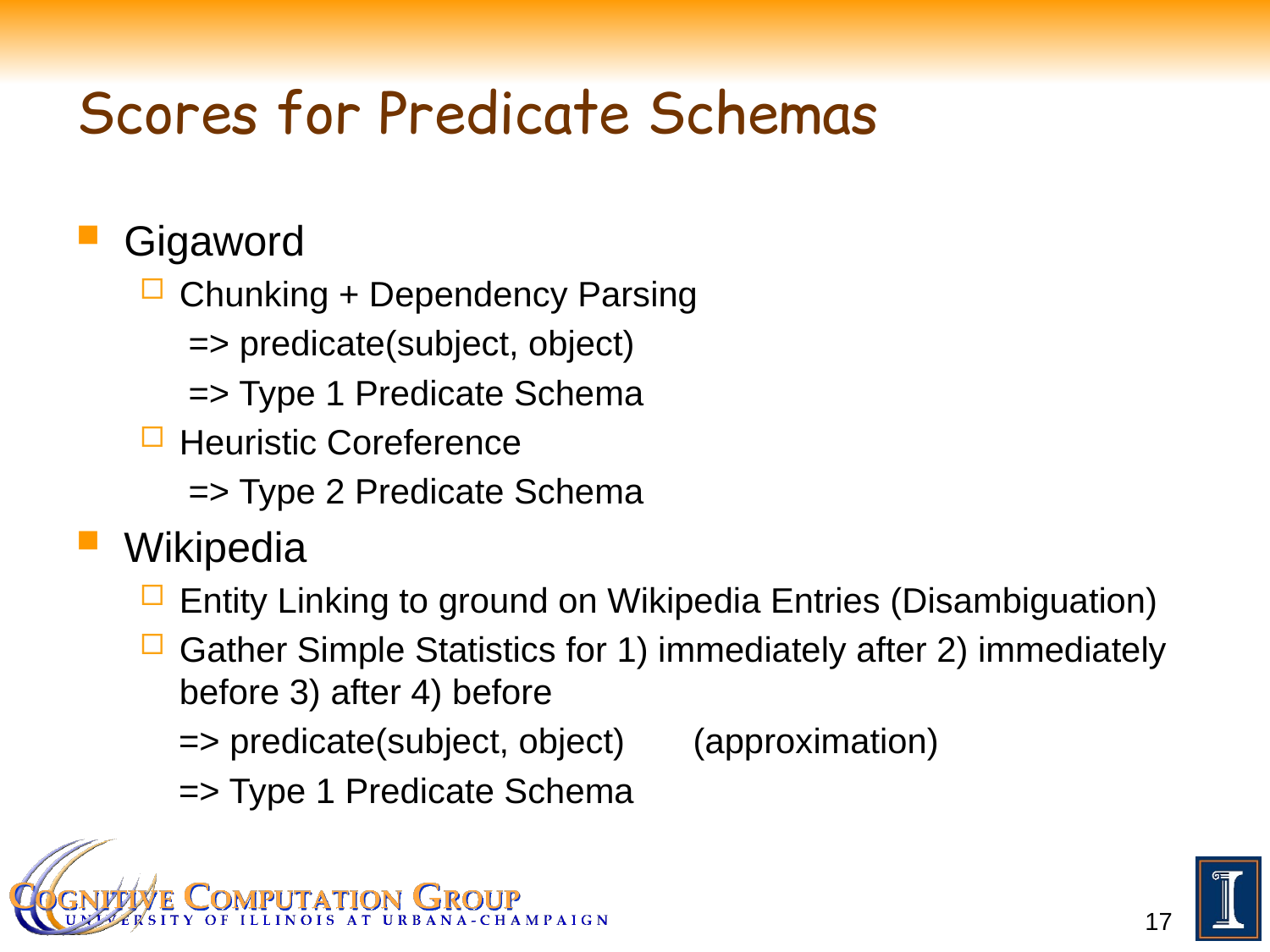

# Scores for Predicate Schemas
Gigaword
Chunking + Dependency Parsing
     => predicate(subject, object)
     => Type 1 Predicate Schema
Heuristic Coreference
     => Type 2 Predicate Schema
Wikipedia
Entity Linking to ground on Wikipedia Entries (Disambiguation)
Gather Simple Statistics for 1) immediately after 2) immediately before 3) after 4) before
    => predicate(subject, object)       (approximation)
    => Type 1 Predicate Schema

17